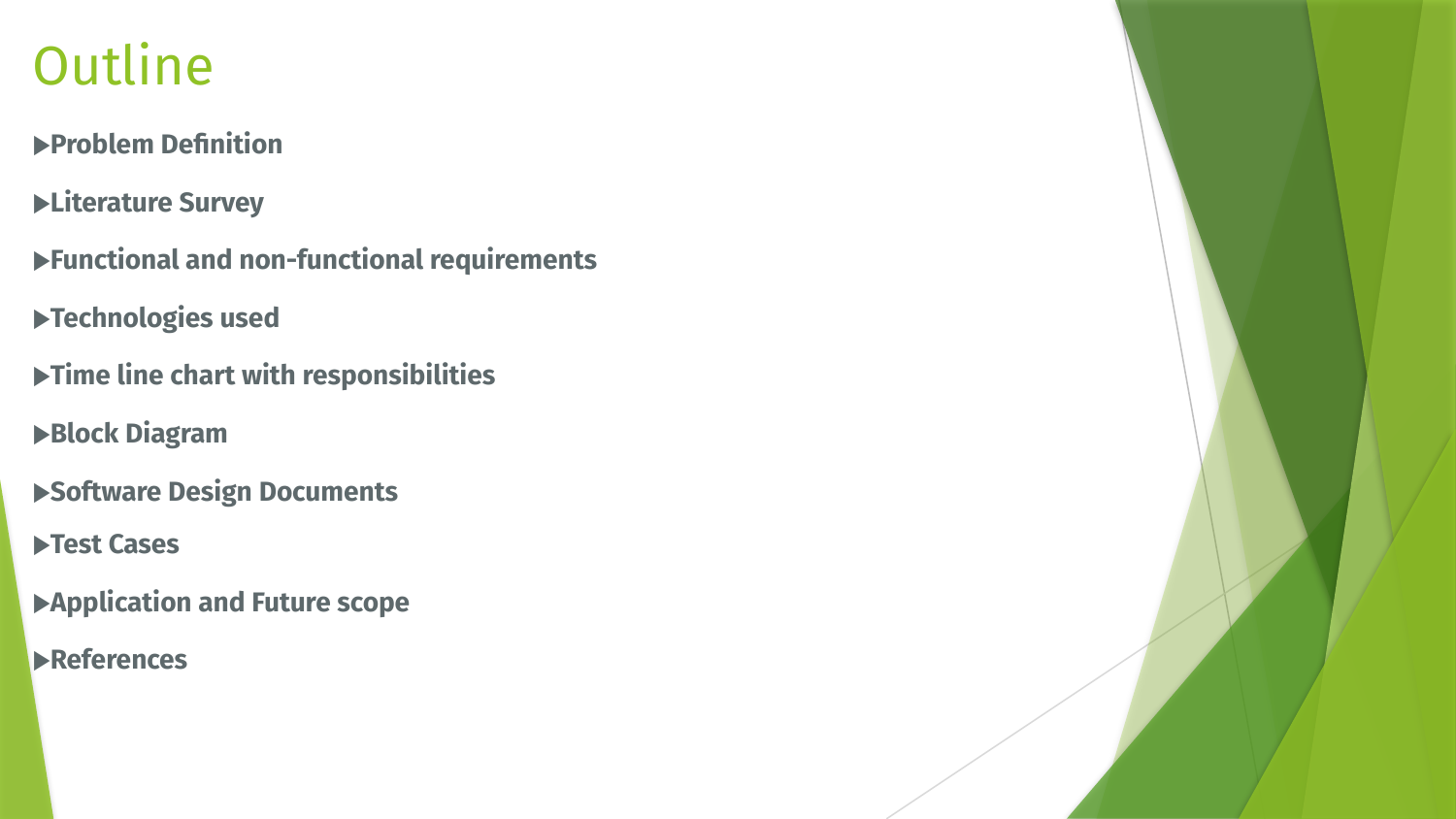

# Outline
▶Problem Definition
▶Literature Survey
▶Functional and non-functional requirements
▶Technologies used
▶Time line chart with responsibilities
▶Block Diagram
▶Software Design Documents
▶Test Cases
▶Application and Future scope
▶References